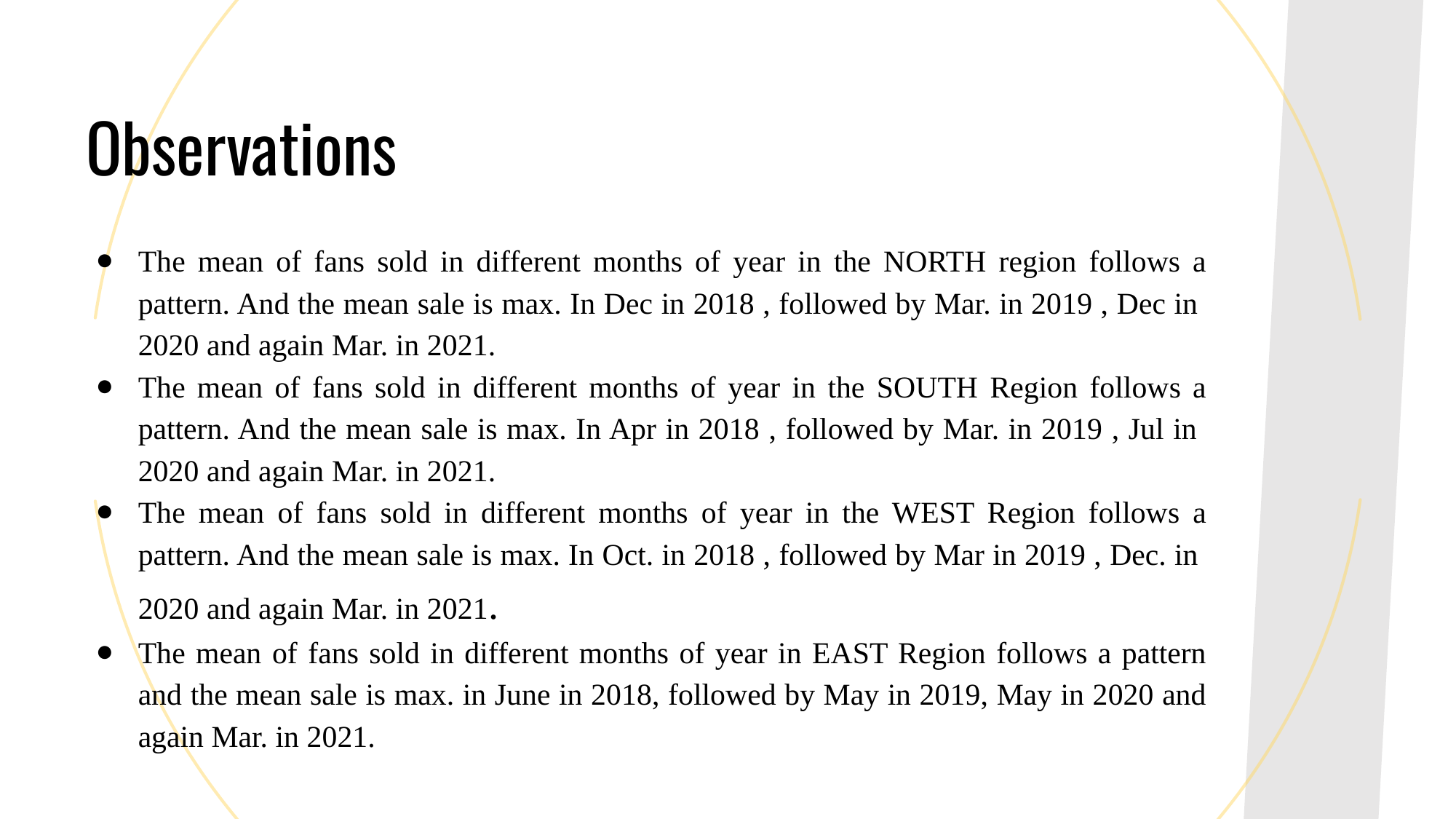

Observations

The mean of fans sold in different months of year in the NORTH region follows a pattern. And the mean sale is max. In Dec in 2018 , followed by Mar. in 2019 , Dec in  2020 and again Mar. in 2021.
The mean of fans sold in different months of year in the SOUTH Region follows a pattern. And the mean sale is max. In Apr in 2018 , followed by Mar. in 2019 , Jul in  2020 and again Mar. in 2021.
The mean of fans sold in different months of year in the WEST Region follows a pattern. And the mean sale is max. In Oct. in 2018 , followed by Mar in 2019 , Dec. in  2020 and again Mar. in 2021.
The mean of fans sold in different months of year in EAST Region follows a pattern and the mean sale is max. in June in 2018, followed by May in 2019, May in 2020 and again Mar. in 2021.